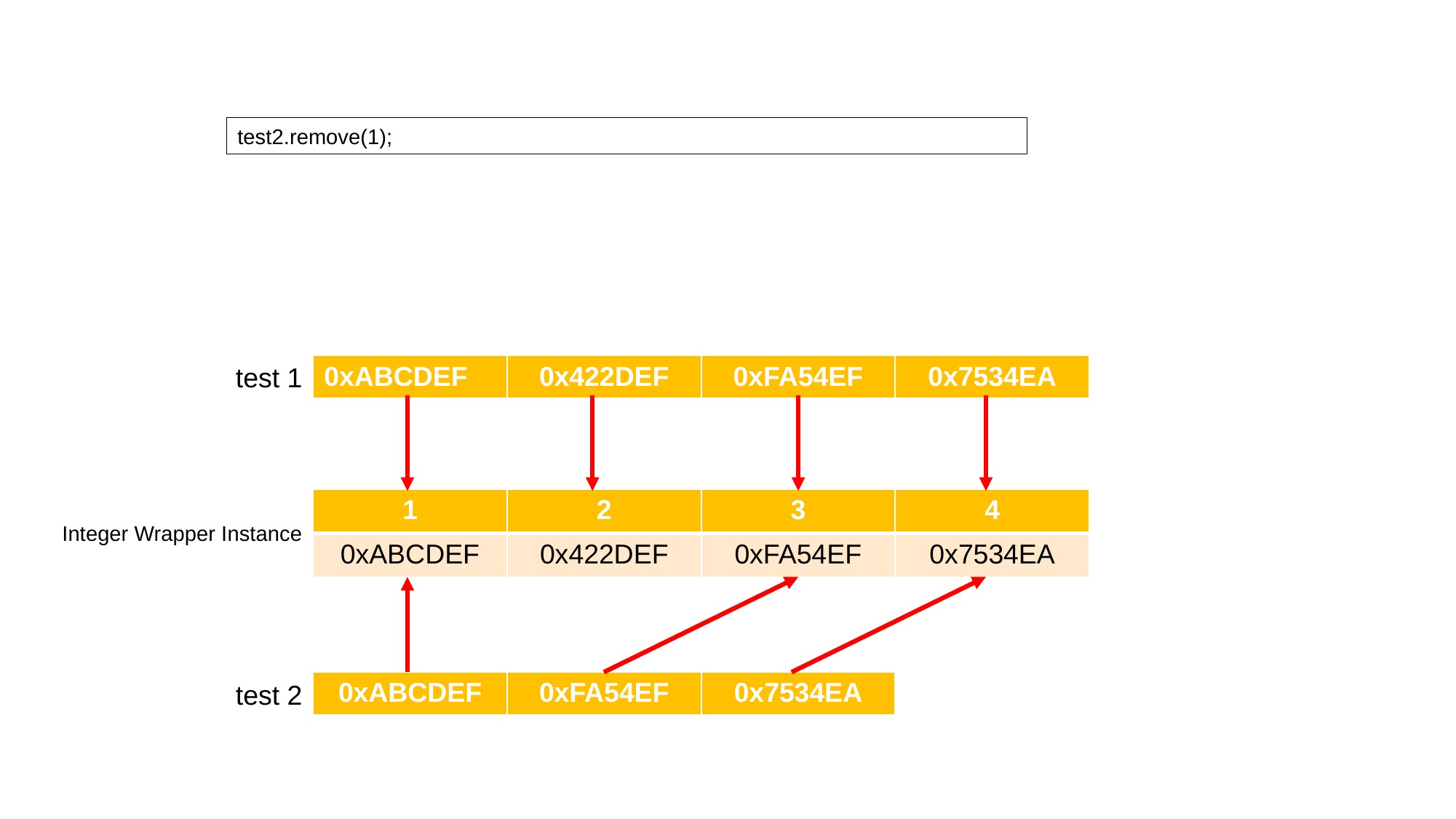

test2.remove(1);
test 1
| 0xABCDEF | 0x422DEF | 0xFA54EF | 0x7534EA |
| --- | --- | --- | --- |
| 1 | 2 | 3 | 4 |
| --- | --- | --- | --- |
| 0xABCDEF | 0x422DEF | 0xFA54EF | 0x7534EA |
Integer Wrapper Instance
test 2
| 0xABCDEF | 0xFA54EF | 0x7534EA |
| --- | --- | --- |